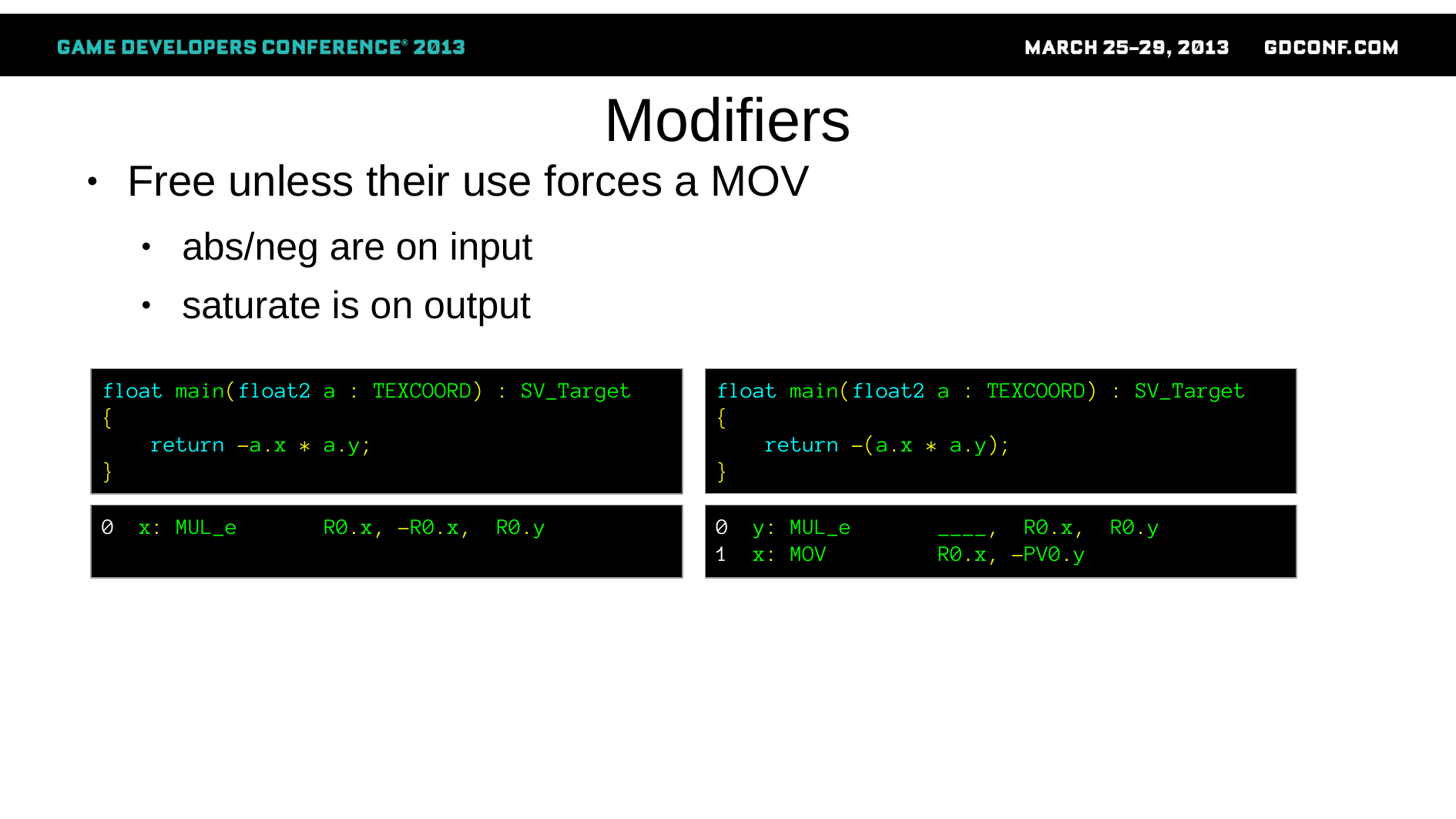

# Modifiers
Free unless their use forces a MOV
abs/neg are on input
saturate is on output

float main(float2 a : TEXCOORD) : SV_Target
{
    return -a.x * a.y;
}
float main(float2 a : TEXCOORD) : SV_Target
{
    return -(a.x * a.y);
}
0  x: MUL_e       R0.x, -R0.x,  R0.y
0  y: MUL_e       ____,  R0.x,  R0.y
1  x: MOV         R0.x, -PV0.y